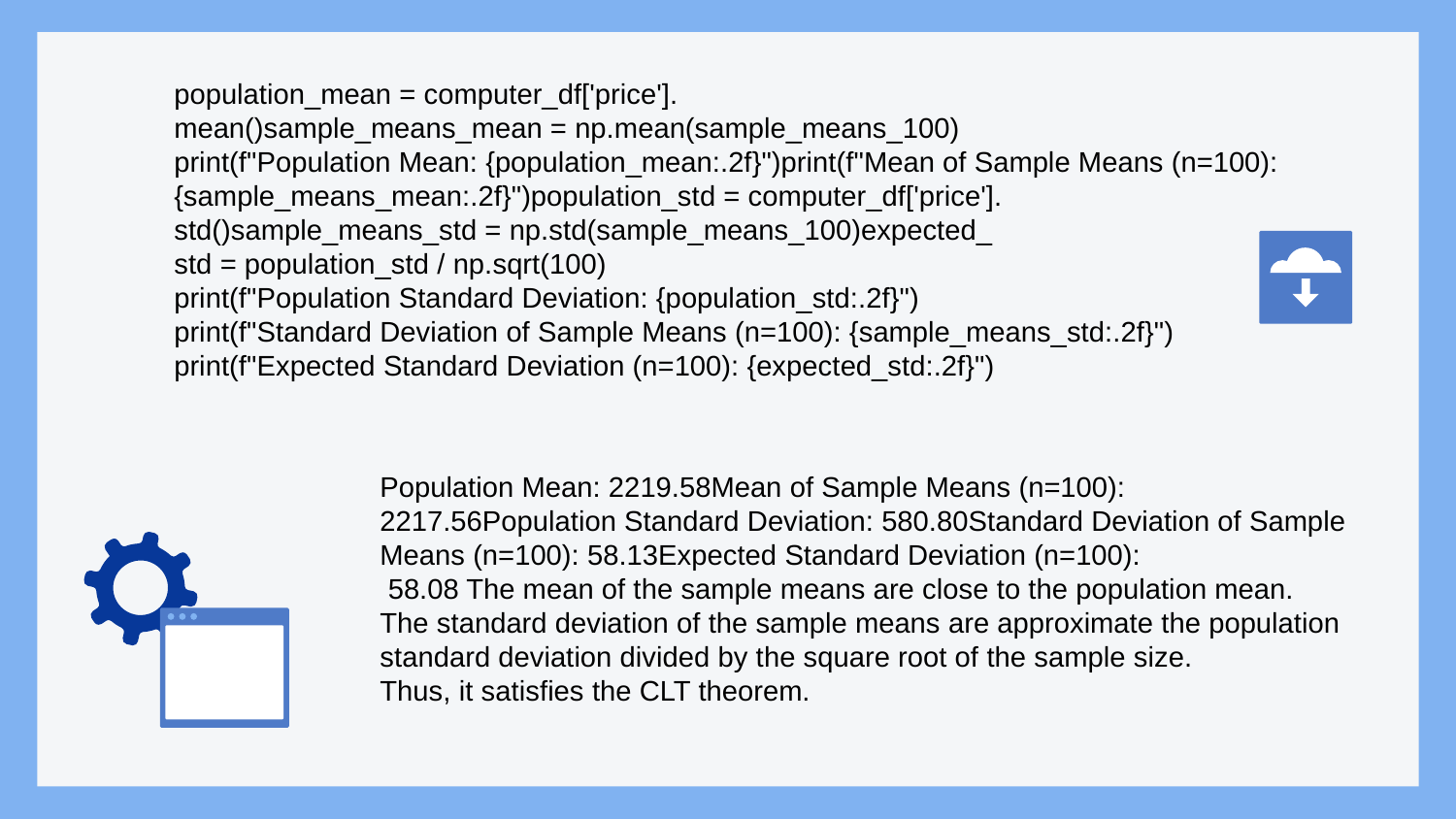

population_mean = computer_df['price'].
mean()sample_means_mean = np.mean(sample_means_100)
print(f"Population Mean: {population_mean:.2f}")print(f"Mean of Sample Means (n=100): {sample_means_mean:.2f}")population_std = computer_df['price'].
std()sample_means_std = np.std(sample_means_100)expected_
std = population_std / np.sqrt(100)
print(f"Population Standard Deviation: {population_std:.2f}")
print(f"Standard Deviation of Sample Means (n=100): {sample_means_std:.2f}")
print(f"Expected Standard Deviation (n=100): {expected_std:.2f}")

Population Mean: 2219.58Mean of Sample Means (n=100):
2217.56Population Standard Deviation: 580.80Standard Deviation of Sample Means (n=100): 58.13Expected Standard Deviation (n=100):
 58.08 The mean of the sample means are close to the population mean.
The standard deviation of the sample means are approximate the population standard deviation divided by the square root of the sample size.
Thus, it satisfies the CLT theorem.